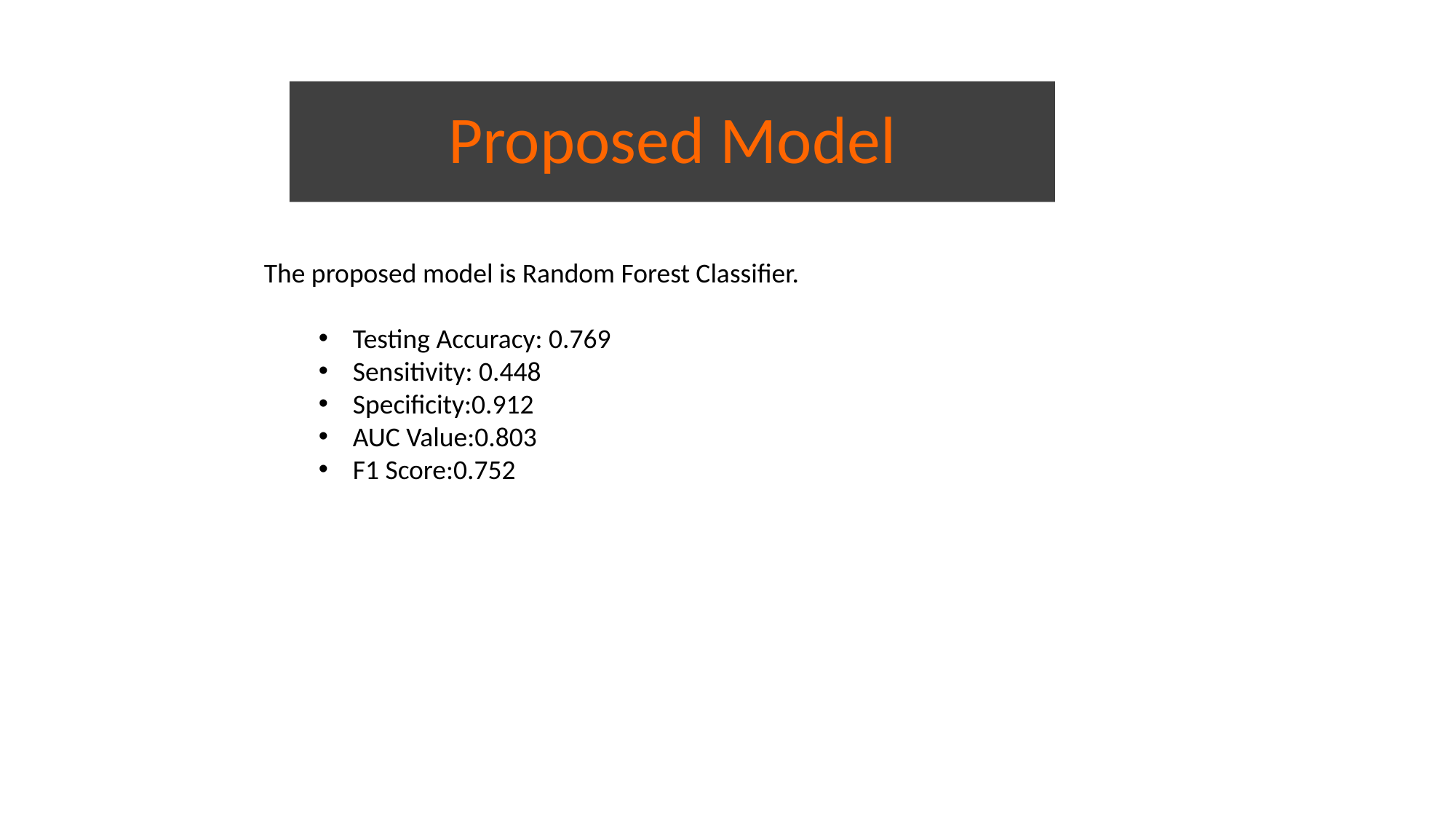

# Proposed Model
The proposed model is Random Forest Classifier.

Testing Accuracy: 0.769
Sensitivity: 0.448
Specificity:0.912
AUC Value:0.803
F1 Score:0.752